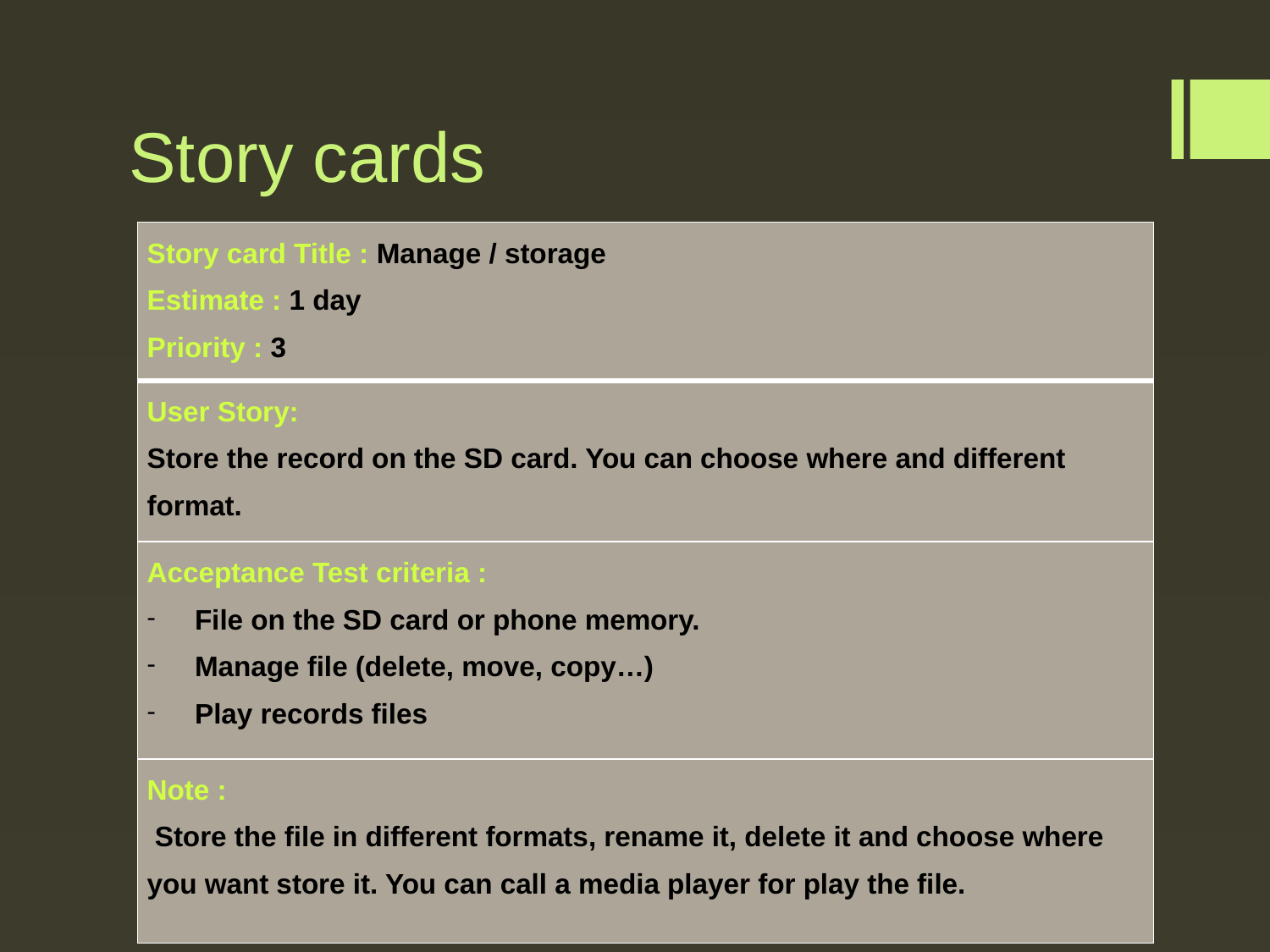

# Story cards
| Story card Title : Manage / storage Estimate : 1 day Priority : 3 |
| --- |
| User Story: Store the record on the SD card. You can choose where and different format. |
| Acceptance Test criteria : File on the SD card or phone memory. Manage file (delete, move, copy…) Play records files |
| Note : Store the file in different formats, rename it, delete it and choose where you want store it. You can call a media player for play the file. |